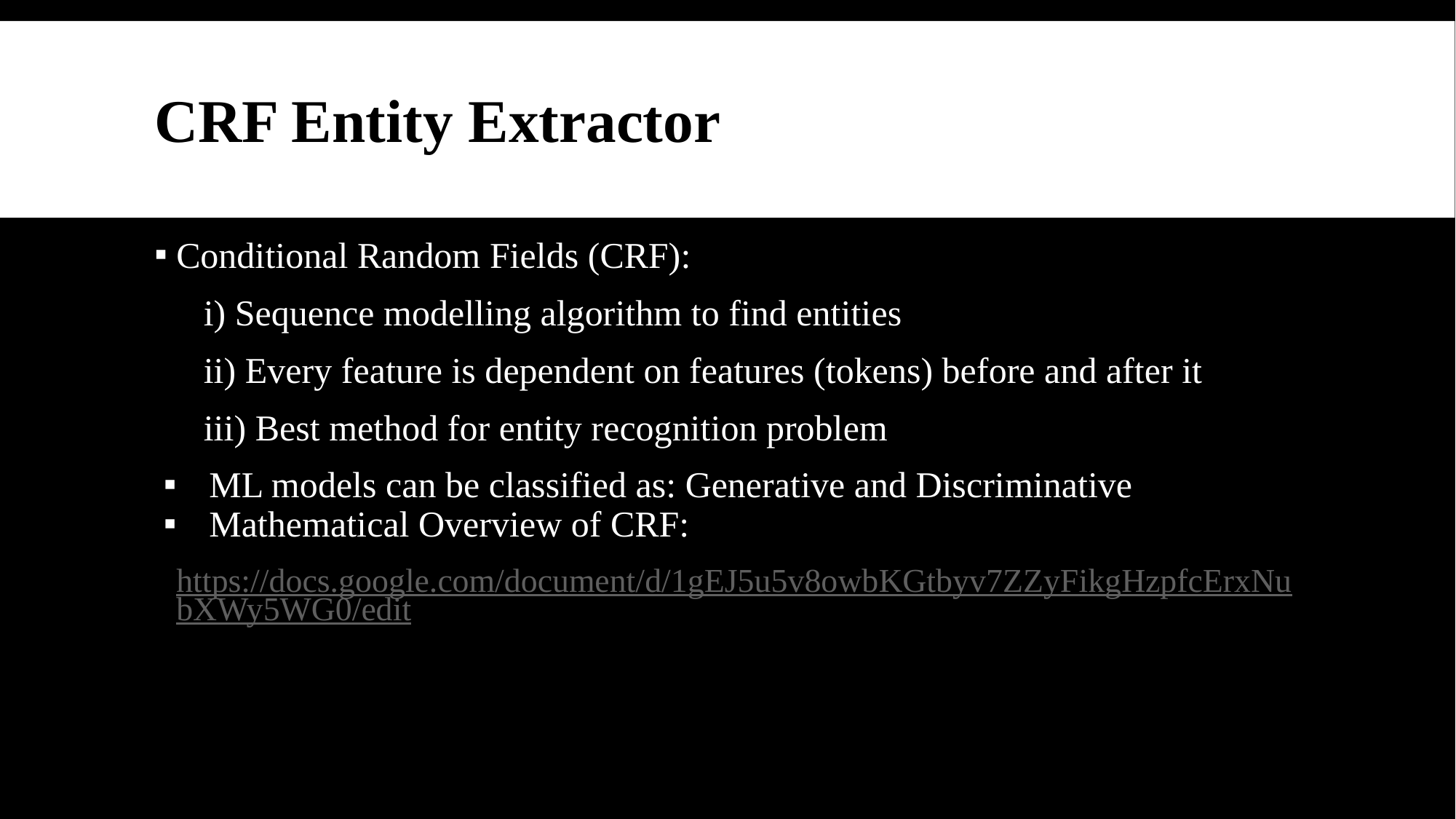

# CRF Entity Extractor
Conditional Random Fields (CRF):
   i) Sequence modelling algorithm to find entities
   ii) Every feature is dependent on features (tokens) before and after it
   iii) Best method for entity recognition problem
ML models can be classified as: Generative and Discriminative
Mathematical Overview of CRF:
https://docs.google.com/document/d/1gEJ5u5v8owbKGtbyv7ZZyFikgHzpfcErxNubXWy5WG0/edit